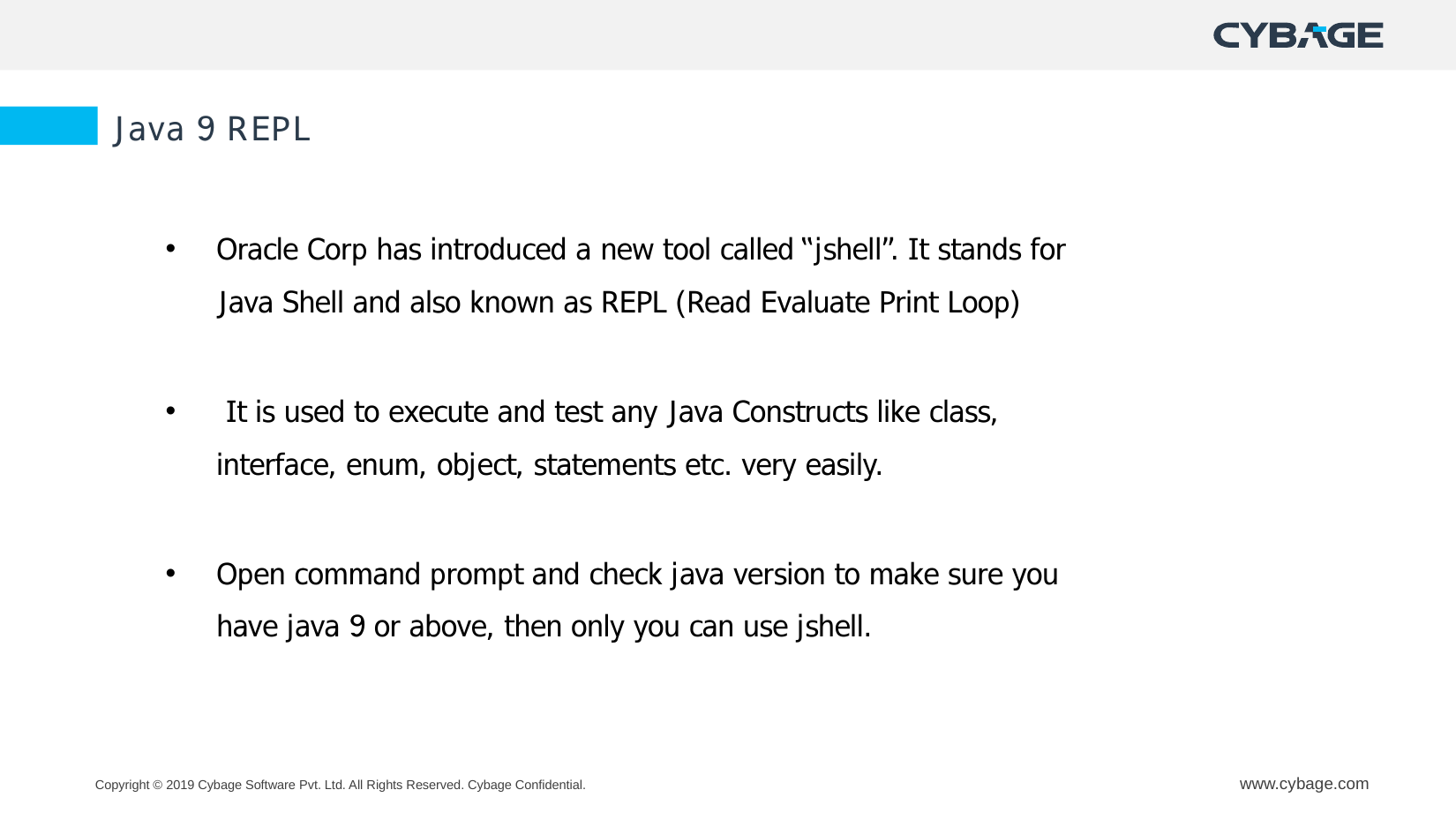

Java 9 REPL

Oracle Corp has introduced a new tool called “jshell”. It stands for Java Shell and also known as REPL (Read Evaluate Print Loop)

 It is used to execute and test any Java Constructs like class, interface, enum, object, statements etc. very easily.

Open command prompt and check java version to make sure you have java 9 or above, then only you can use jshell.